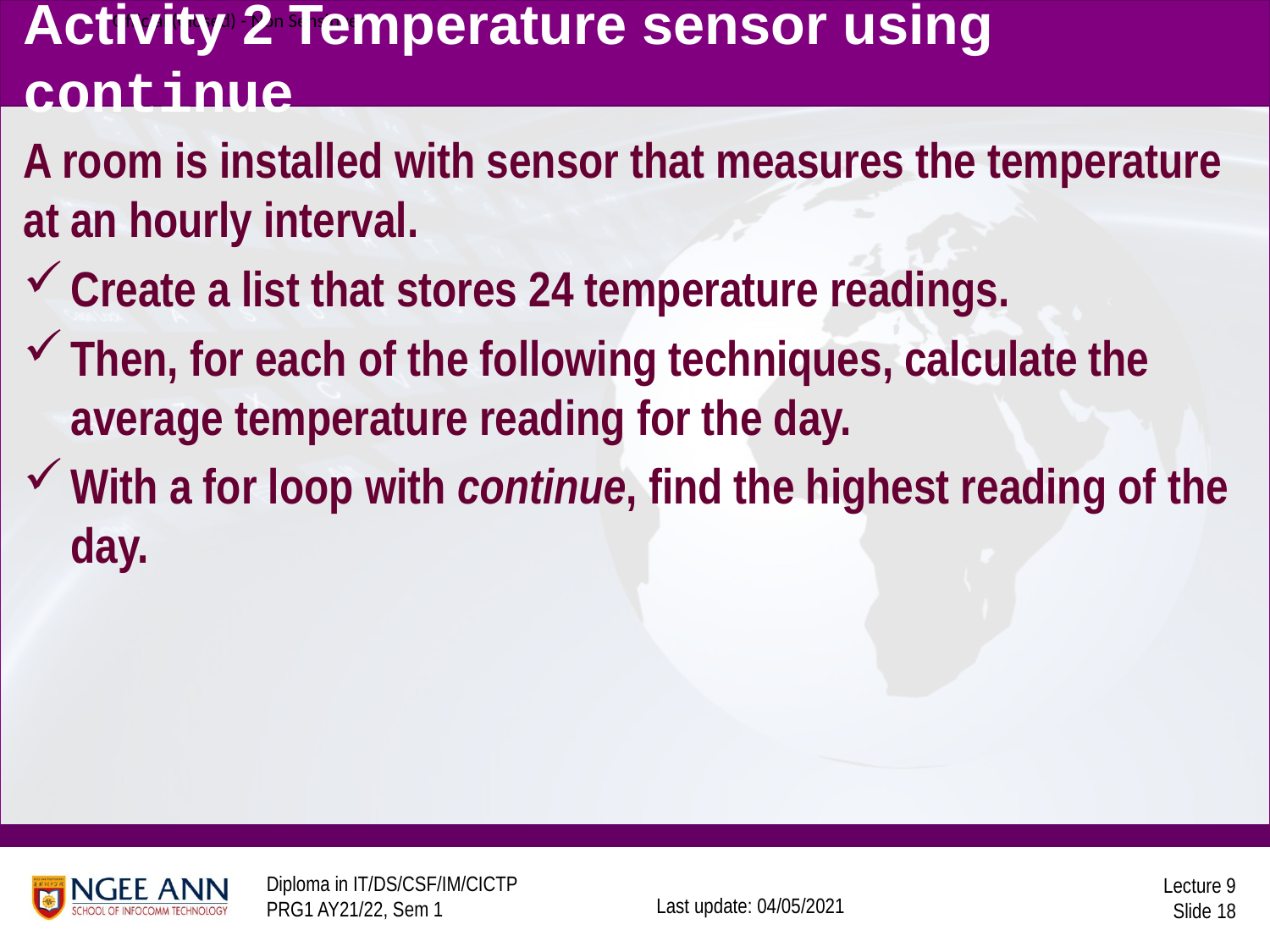

# Activity 2 Temperature sensor using continue
A room is installed with sensor that measures the temperature at an hourly interval.
Create a list that stores 24 temperature readings.
Then, for each of the following techniques, calculate the average temperature reading for the day.
With a for loop with continue, find the highest reading of the day.